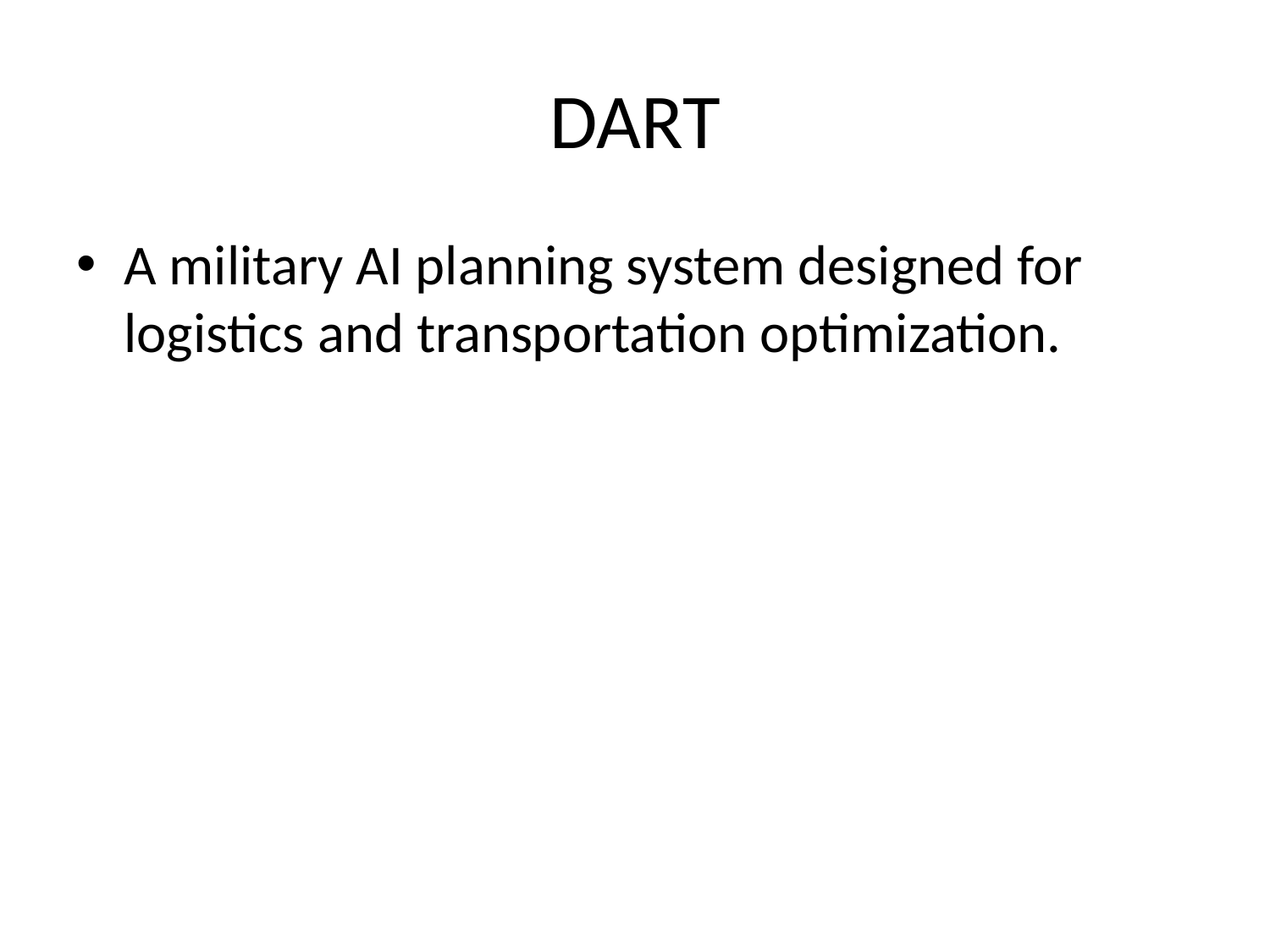

# DART
A military AI planning system designed for logistics and transportation optimization.